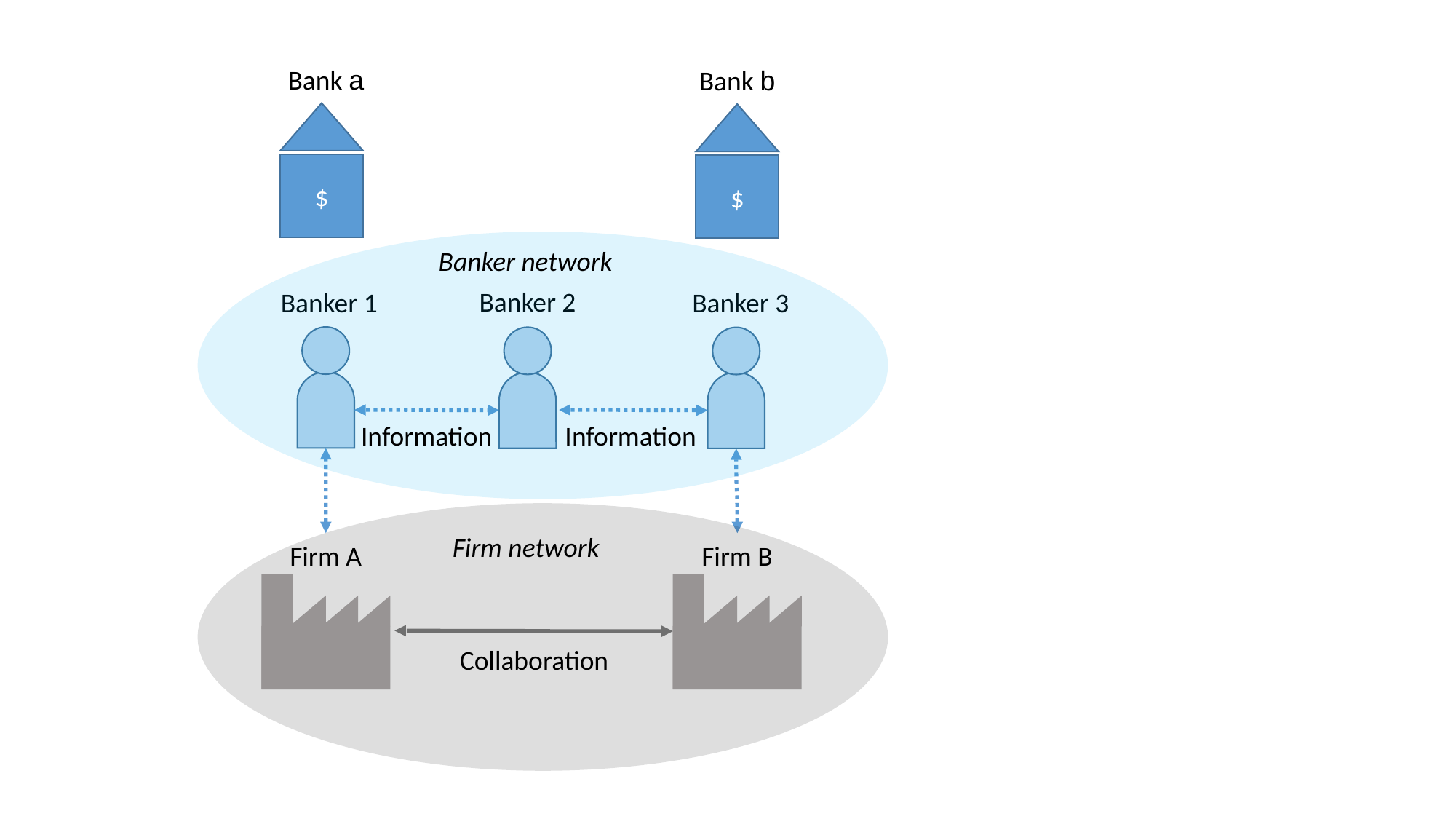

Bank a
Bank b

$
$
Banker 2
Banker 1
Banker 3

Firm A

Firm B

Collaboration

Banker network
Information
Information

Firm network